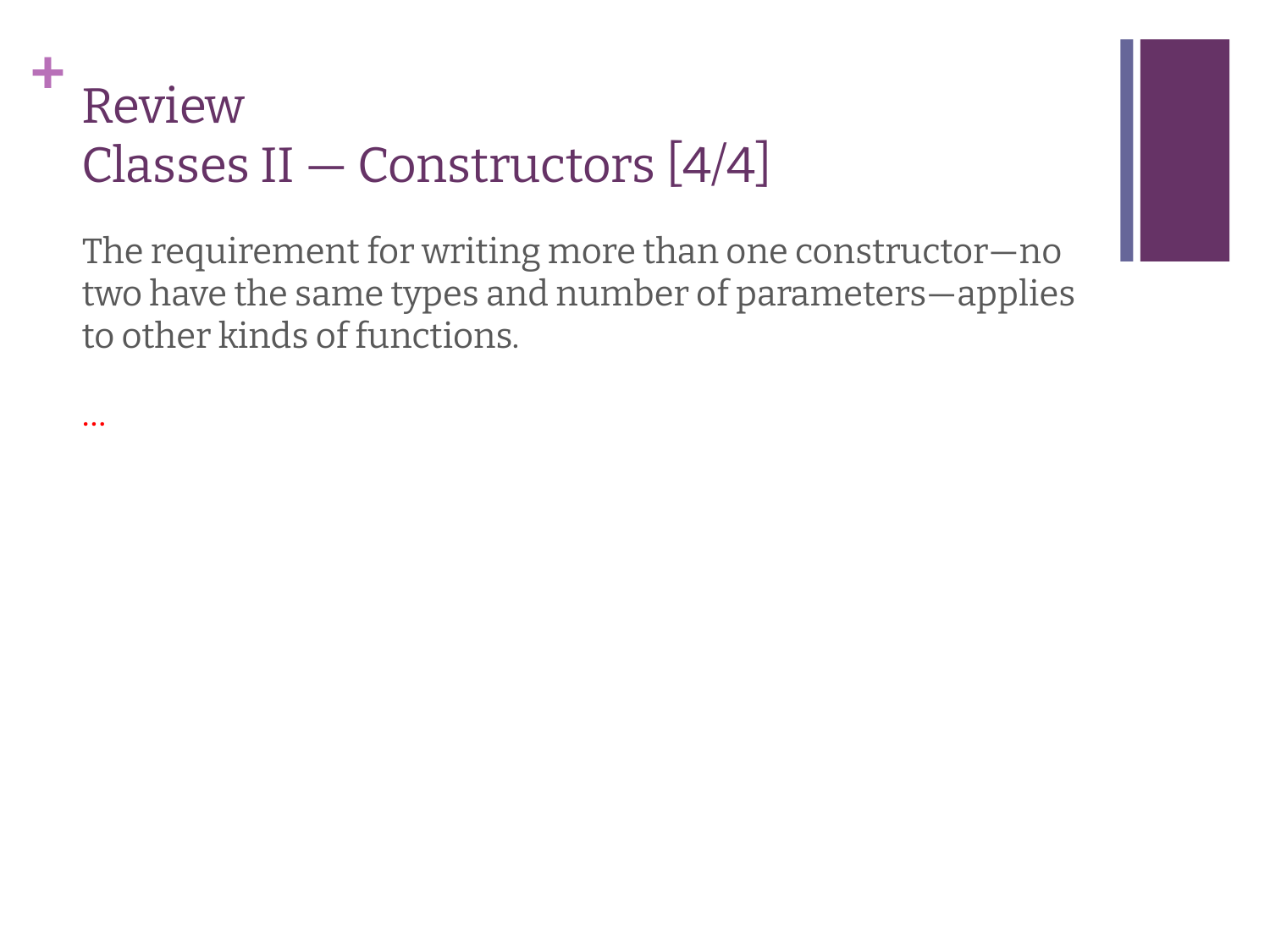

# Review Classes II — Constructors [4/4]
The requirement for writing more than one constructor—no two have the same types and number of parameters—applies to other kinds of functions.
…